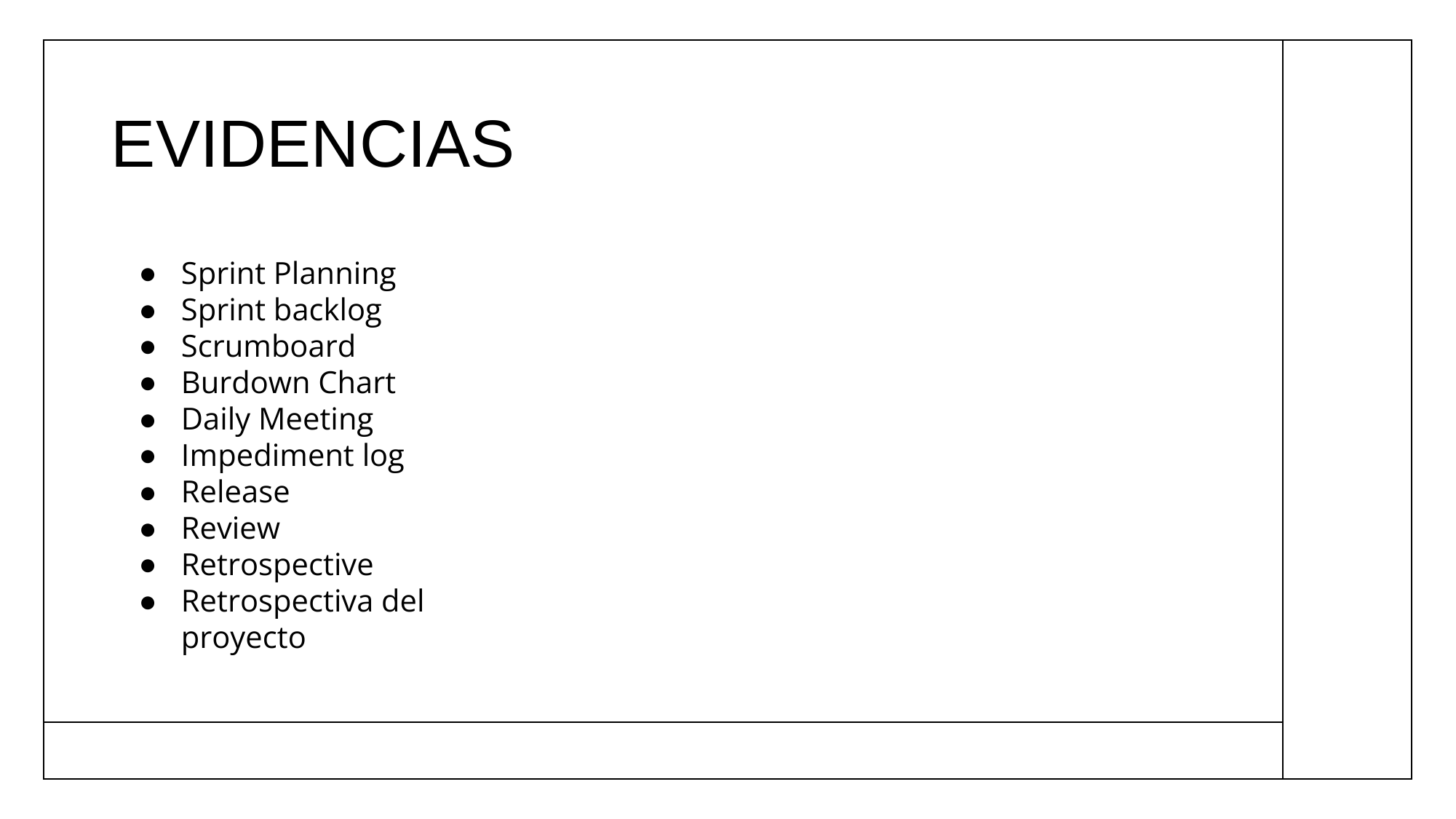

# EVIDENCIAS
Sprint Planning
Sprint backlog
Scrumboard
Burdown Chart
Daily Meeting
Impediment log
Release
Review
Retrospective
Retrospectiva del proyecto